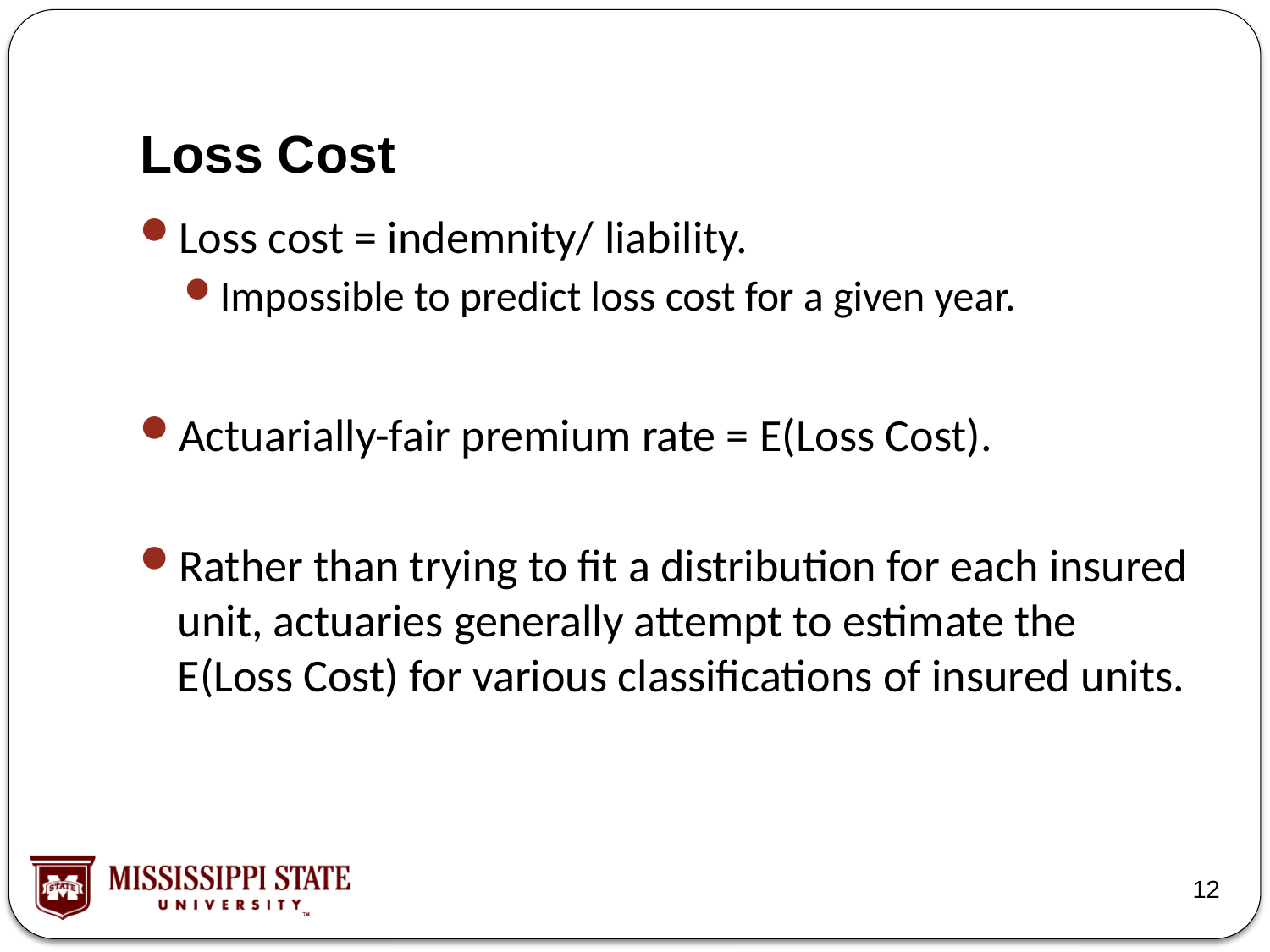

# Loss Cost
Loss cost = indemnity/ liability.
Impossible to predict loss cost for a given year.

Actuarially-fair premium rate = E(Loss Cost).

Rather than trying to fit a distribution for each insured unit, actuaries generally attempt to estimate the E(Loss Cost) for various classifications of insured units.
12